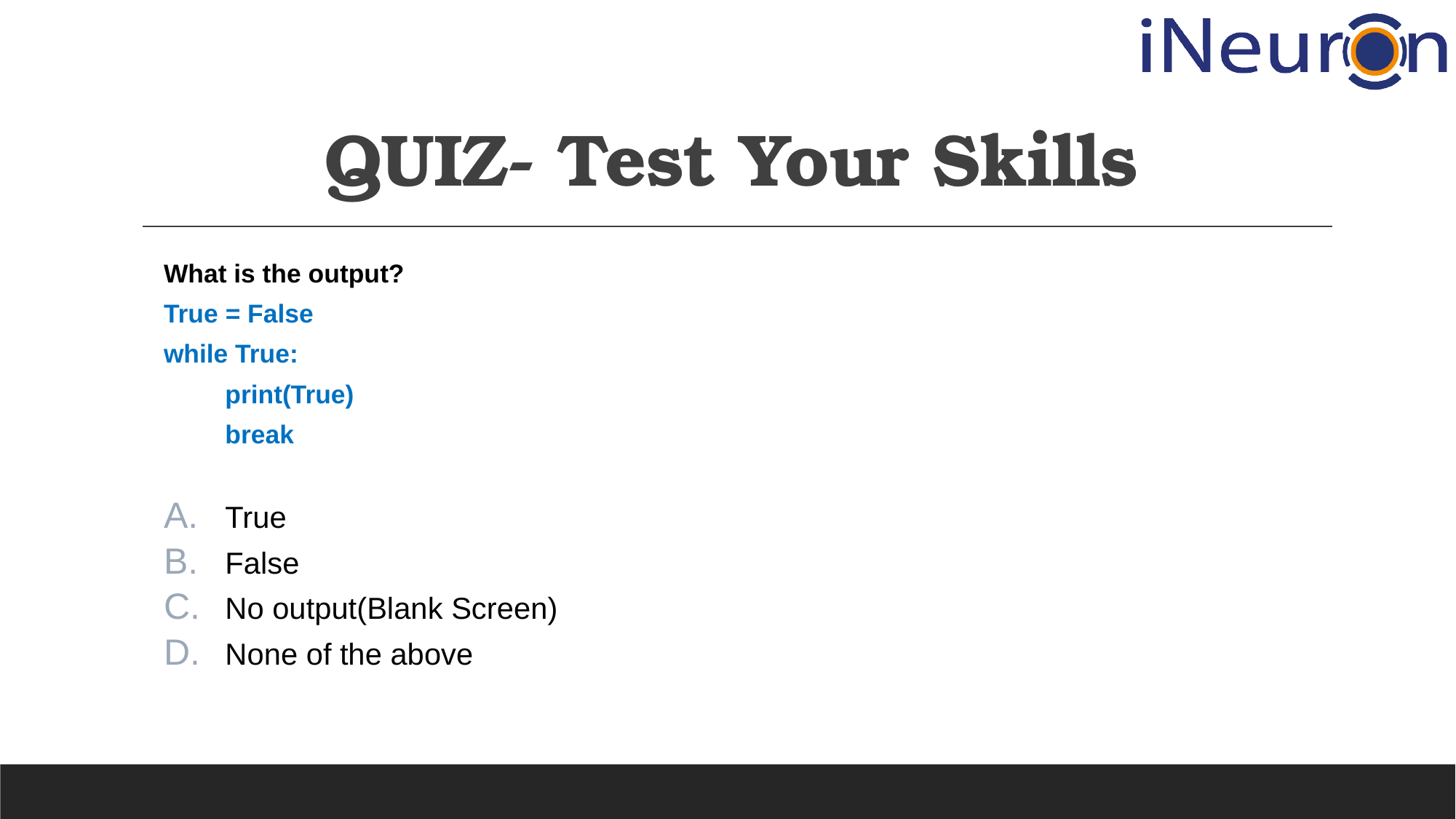

# QUIZ- Test Your Skills
What is the output?
True = False
while True:
	print(True)
	break

True
False
No output(Blank Screen)
None of the above